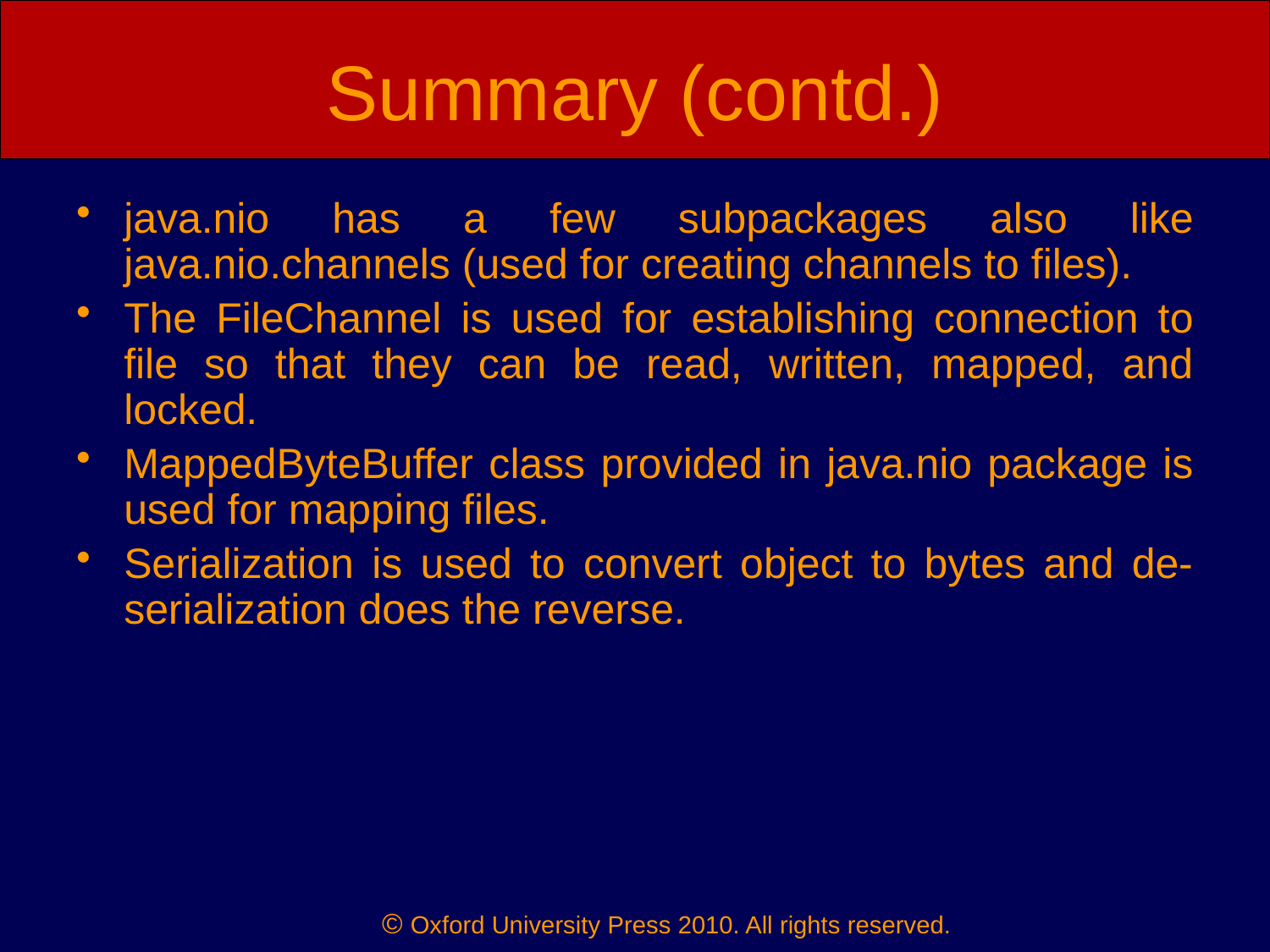

# Summary (contd.)
java.nio has a few subpackages also like java.nio.channels (used for creating channels to files).
The FileChannel is used for establishing connection to file so that they can be read, written, mapped, and locked.
MappedByteBuffer class provided in java.nio package is used for mapping files.
Serialization is used to convert object to bytes and de-serialization does the reverse.